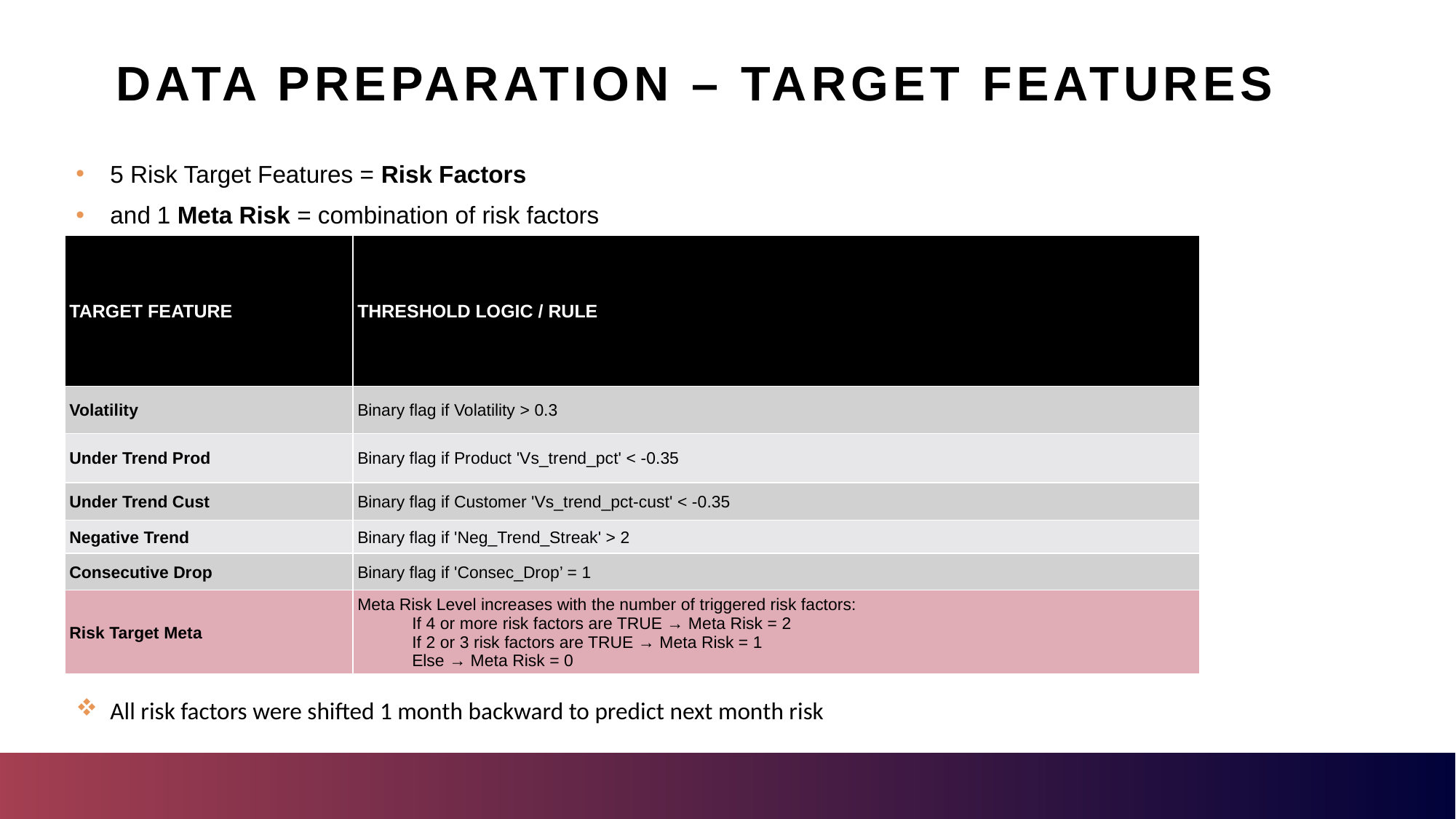

Data preparation – target features
5 Risk Target Features = Risk Factors
and 1 Meta Risk = combination of risk factors

All risk factors were shifted 1 month backward to predict next month risk
| TARGET FEATURE | THRESHOLD LOGIC / RULE |
| --- | --- |
| Volatility | Binary flag if Volatility > 0.3 |
| Under Trend Prod | Binary flag if Product 'Vs\_trend\_pct' < -0.35 |
| Under Trend Cust | Binary flag if Customer 'Vs\_trend\_pct-cust' < -0.35 |
| Negative Trend | Binary flag if 'Neg\_Trend\_Streak' > 2 |
| Consecutive Drop | Binary flag if 'Consec\_Drop’ = 1 |
| Risk Target Meta | Meta Risk Level increases with the number of triggered risk factors: If 4 or more risk factors are TRUE → Meta Risk = 2 If 2 or 3 risk factors are TRUE → Meta Risk = 1 Else → Meta Risk = 0 |